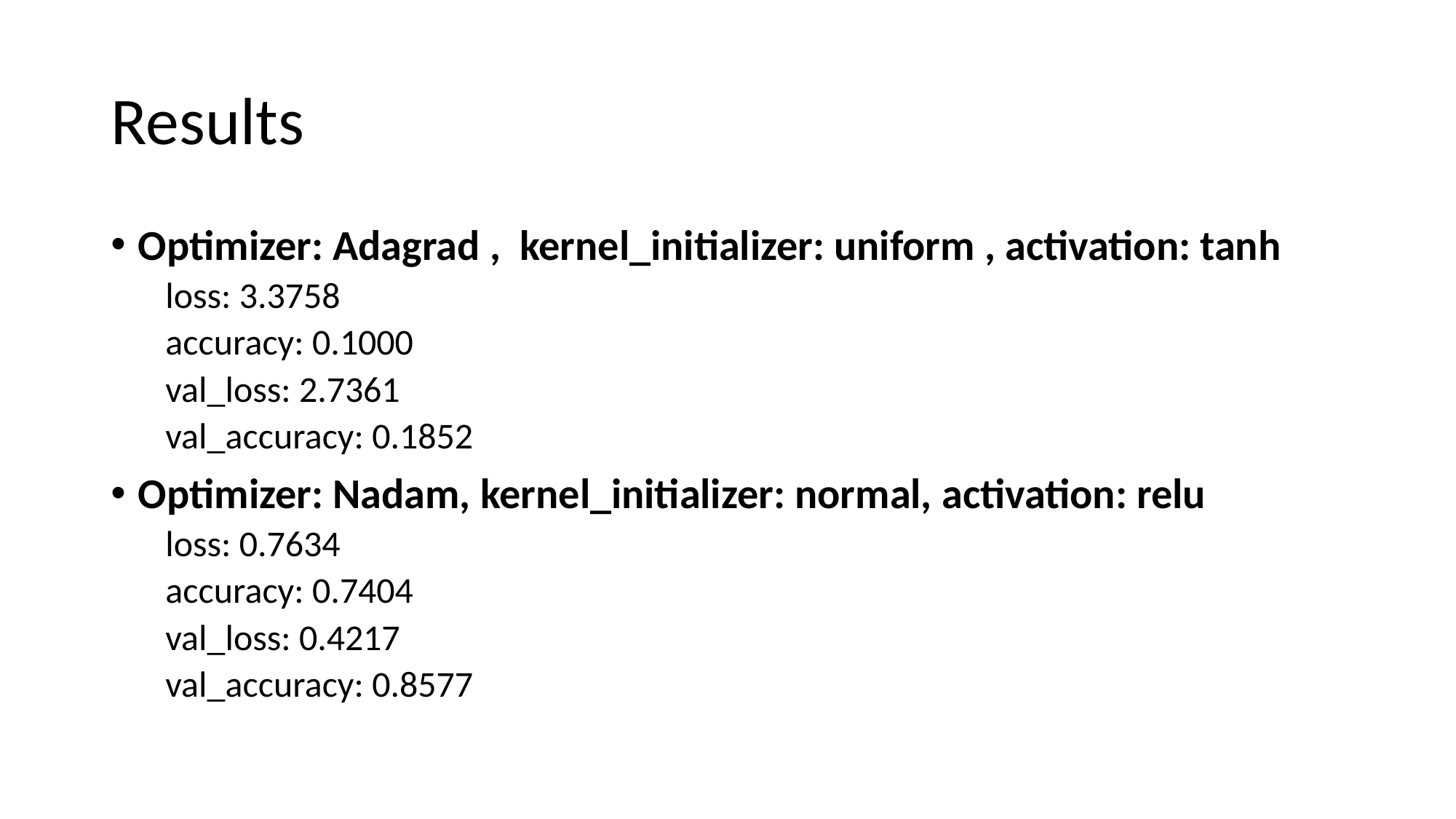

# Results
Optimizer: Adagrad ,  kernel_initializer: uniform , activation: tanh
loss: 3.3758
accuracy: 0.1000
val_loss: 2.7361
val_accuracy: 0.1852
Optimizer: Nadam, kernel_initializer: normal, activation: relu
loss: 0.7634
accuracy: 0.7404
val_loss: 0.4217
val_accuracy: 0.8577